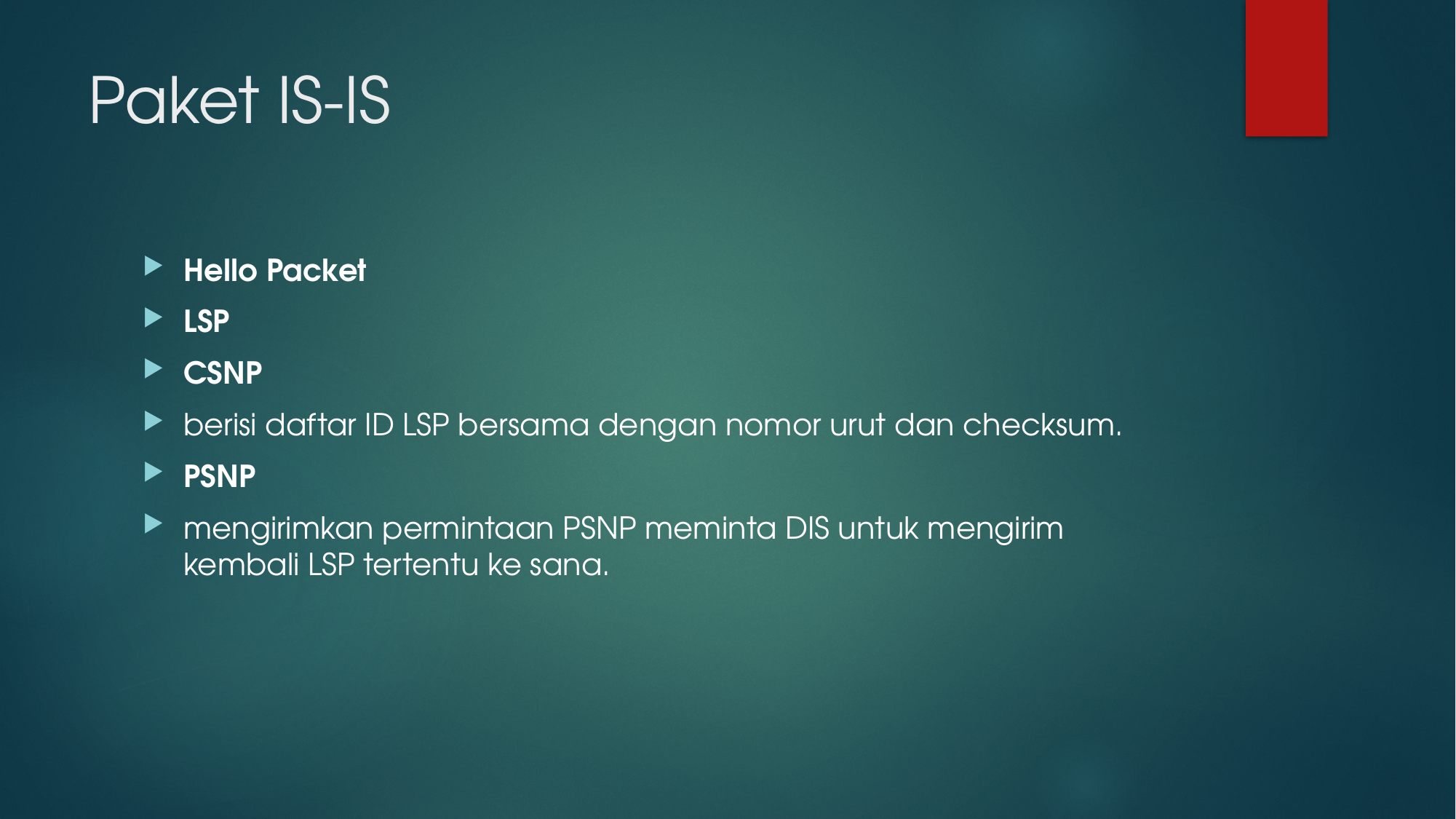

# Paket IS-IS
Hello Packet
LSP
CSNP
berisi daftar ID LSP bersama dengan nomor urut dan checksum.
PSNP
mengirimkan permintaan PSNP meminta DIS untuk mengirim kembali LSP tertentu ke sana.